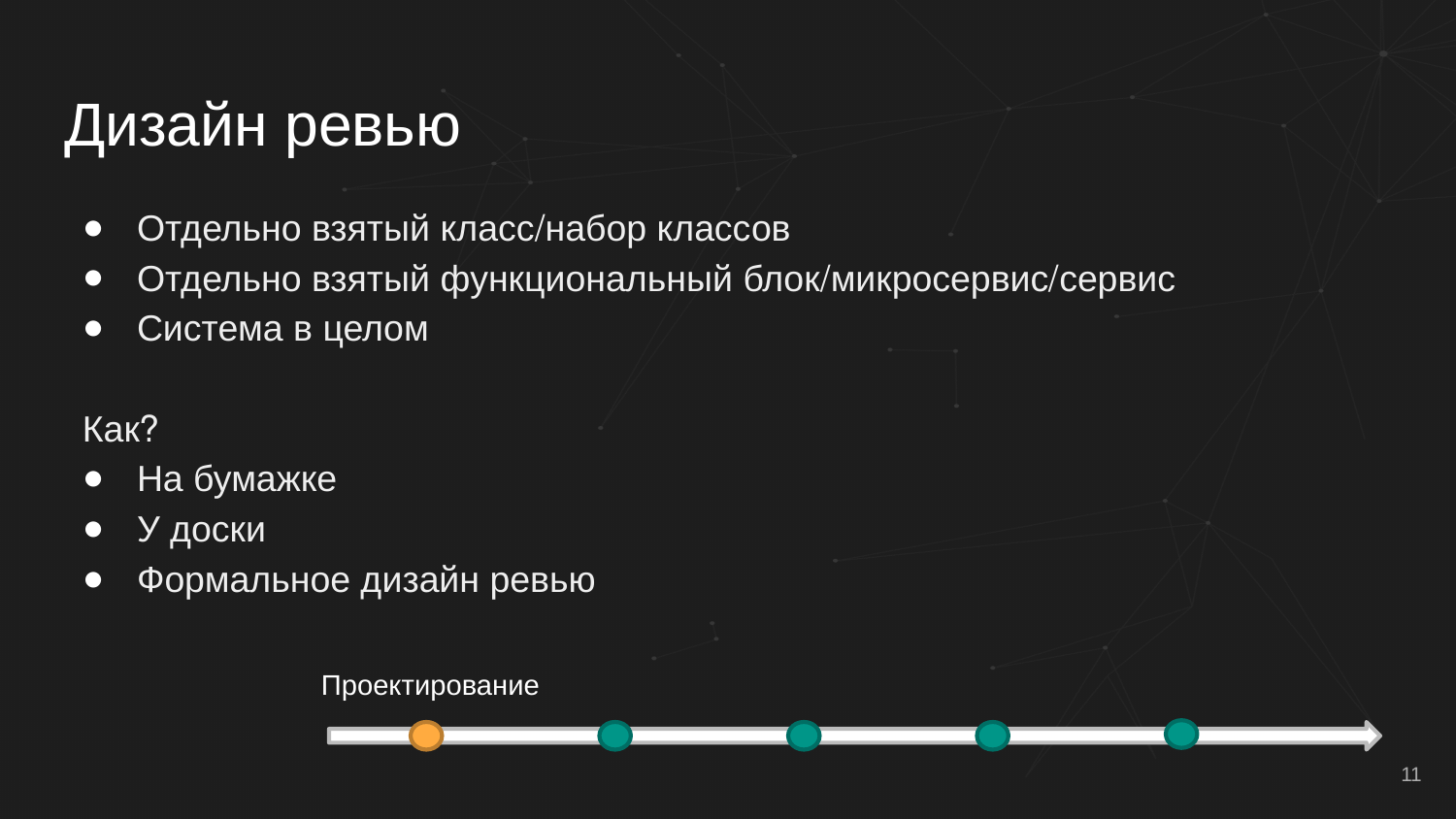

# Дизайн ревью
Отдельно взятый класс/набор классов
Отдельно взятый функциональный блок/микросервис/сервис
Система в целом

Как?
На бумажке
У доски
Формальное дизайн ревью
Проектирование

11